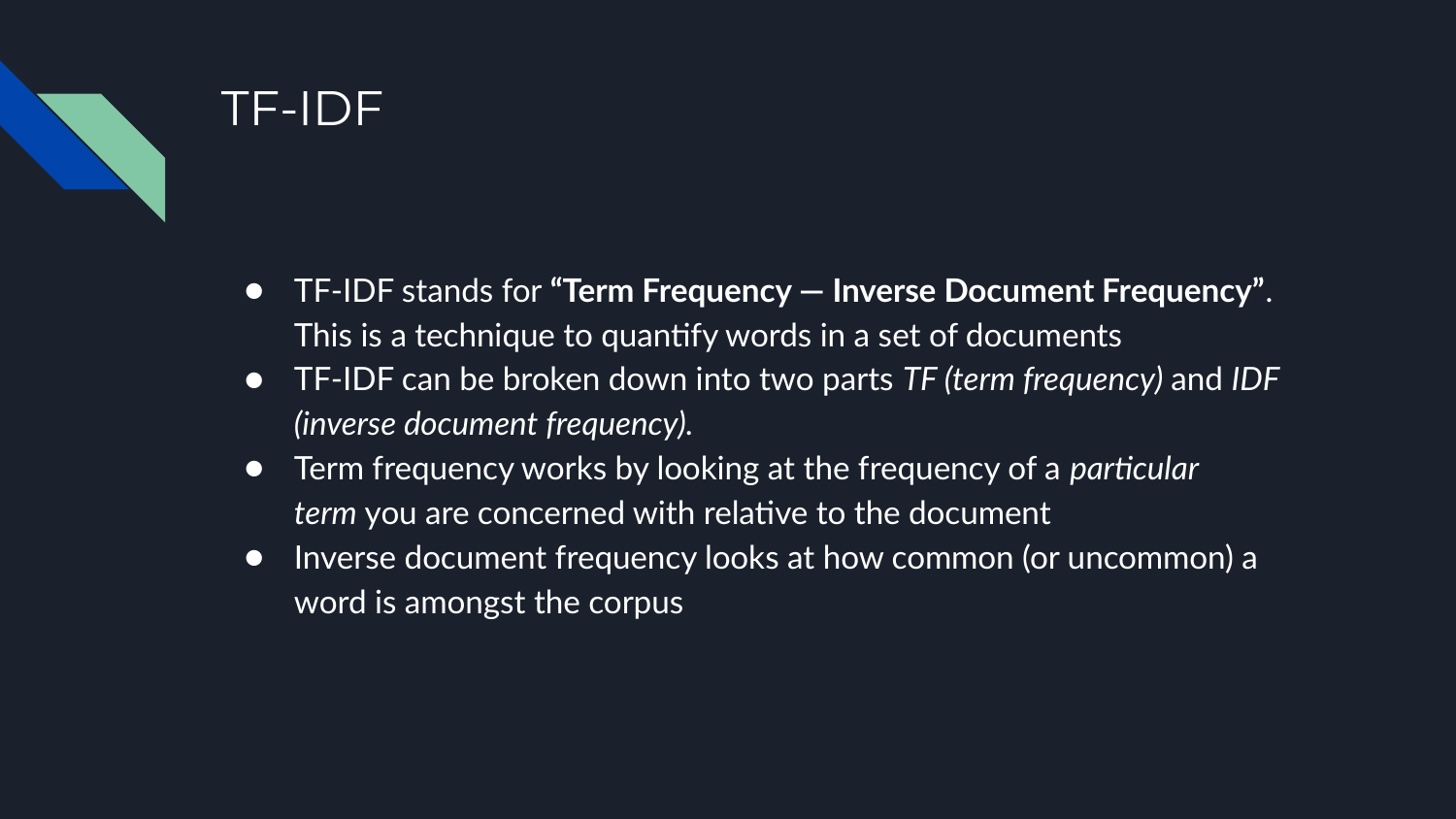

# TF-IDF
TF-IDF stands for “Term Frequency — Inverse Document Frequency”. This is a technique to quantify words in a set of documents
TF-IDF can be broken down into two parts TF (term frequency) and IDF (inverse document frequency).
Term frequency works by looking at the frequency of a particular term you are concerned with relative to the document
Inverse document frequency looks at how common (or uncommon) a word is amongst the corpus